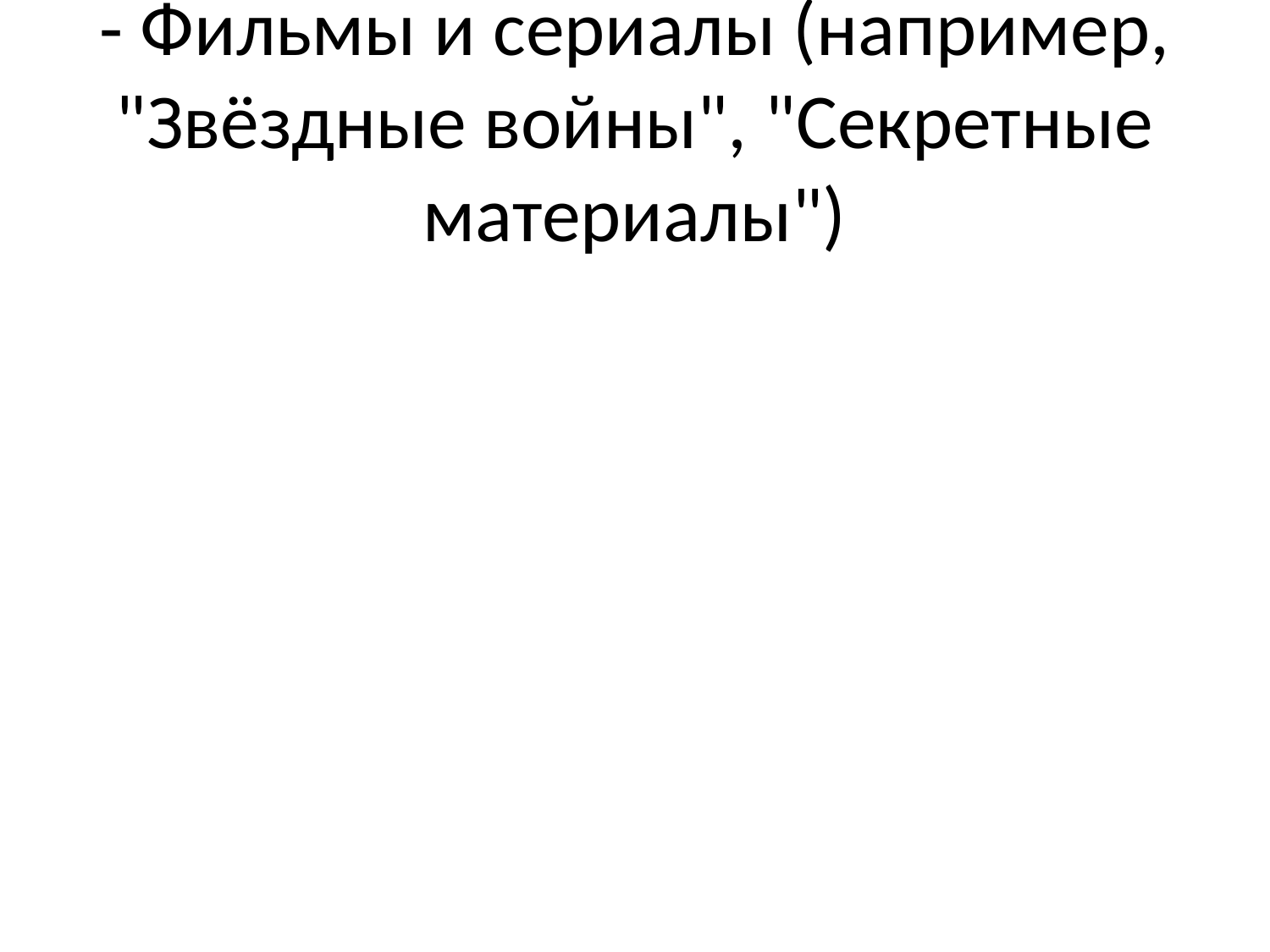

# - Фильмы и сериалы (например, "Звёздные войны", "Секретные материалы")